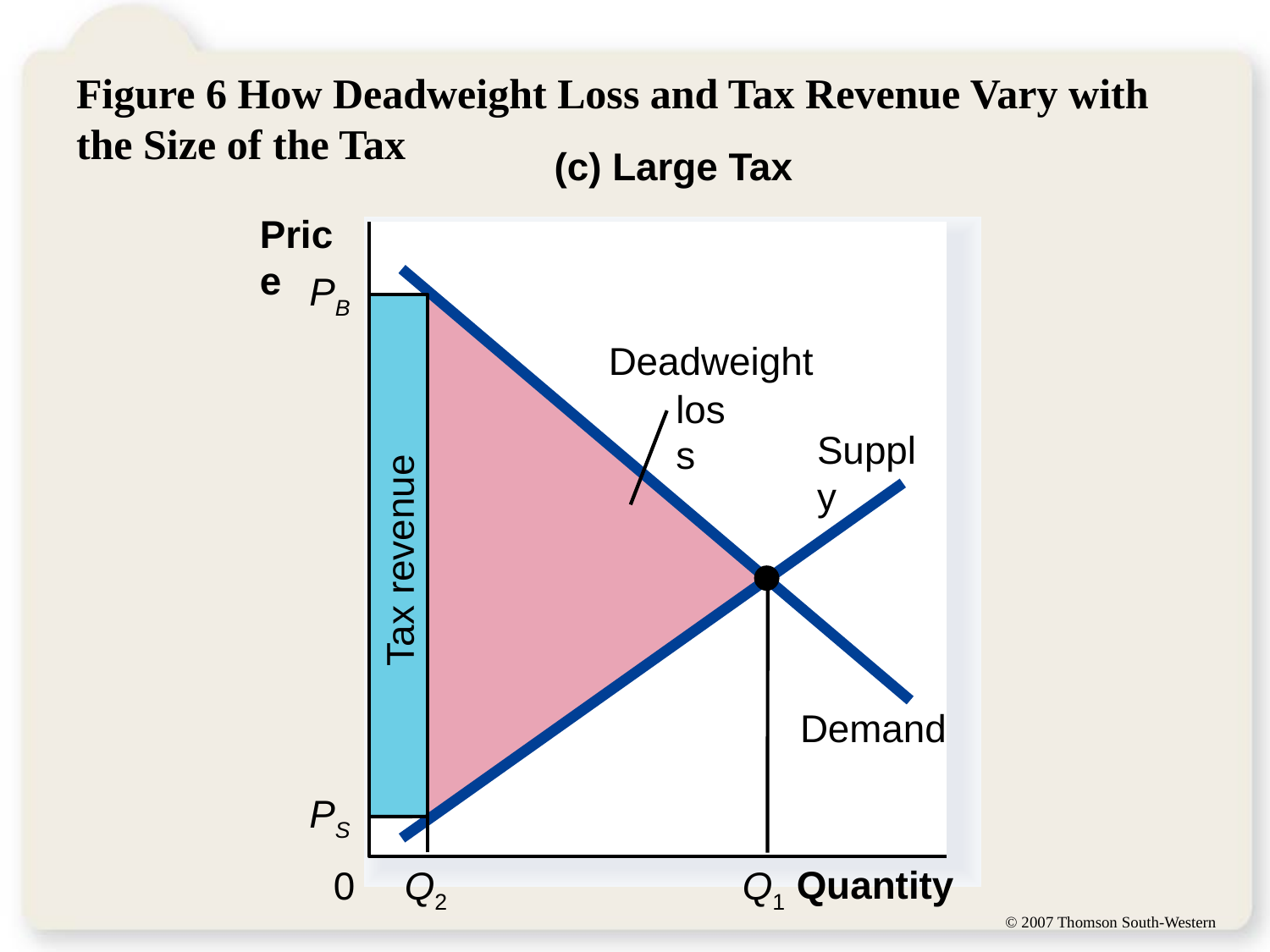

# Figure 6 How Deadweight Loss and Tax Revenue Vary with the Size of the Tax
(c) Large Tax
Price

PB

Q2
PS

Tax revenue

Deadweight
loss
Supply

Q1
Demand
Quantity
0